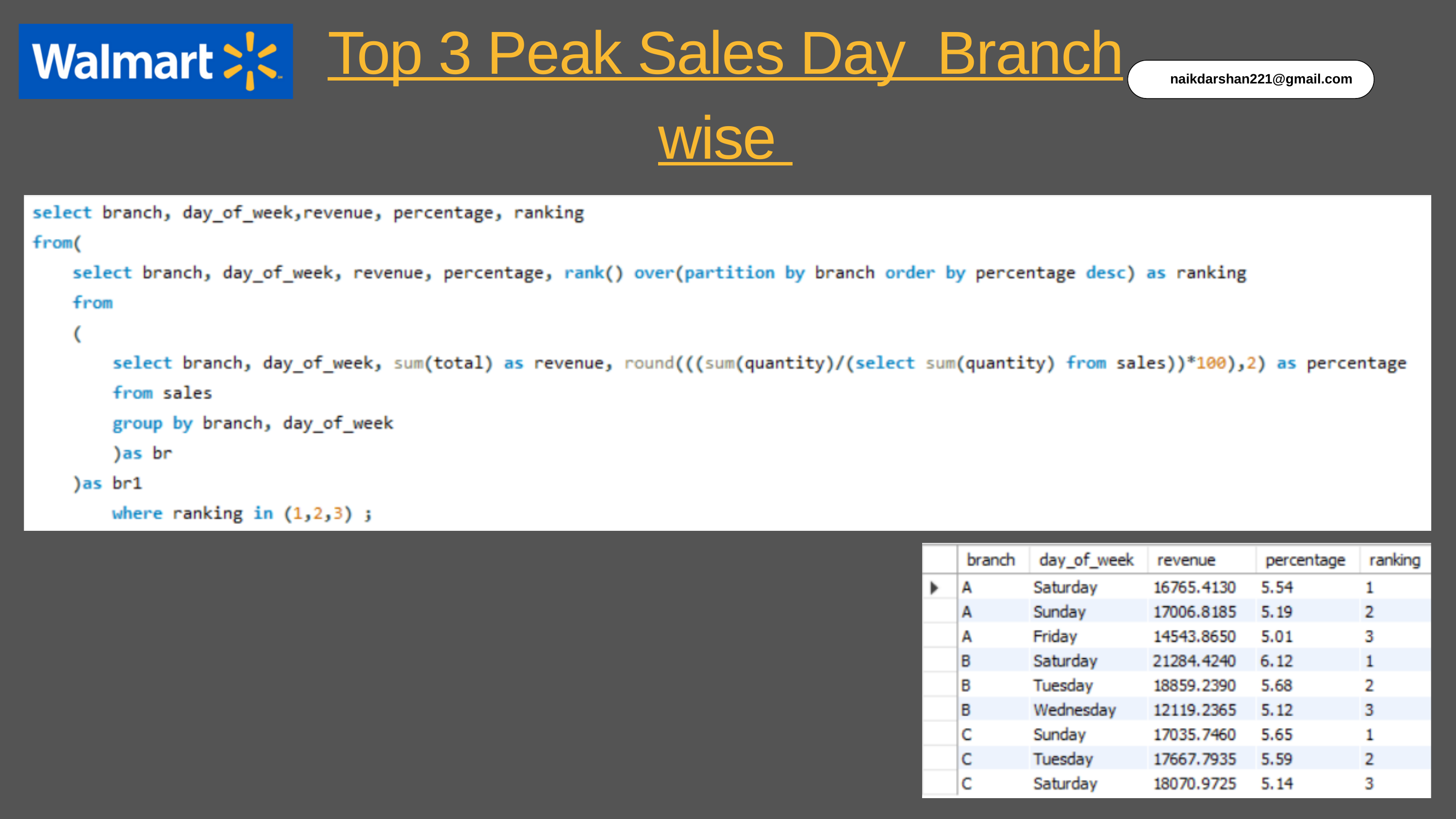

Top 3 Peak Sales Day  Branch wise

naikdarshan221@gmail.com